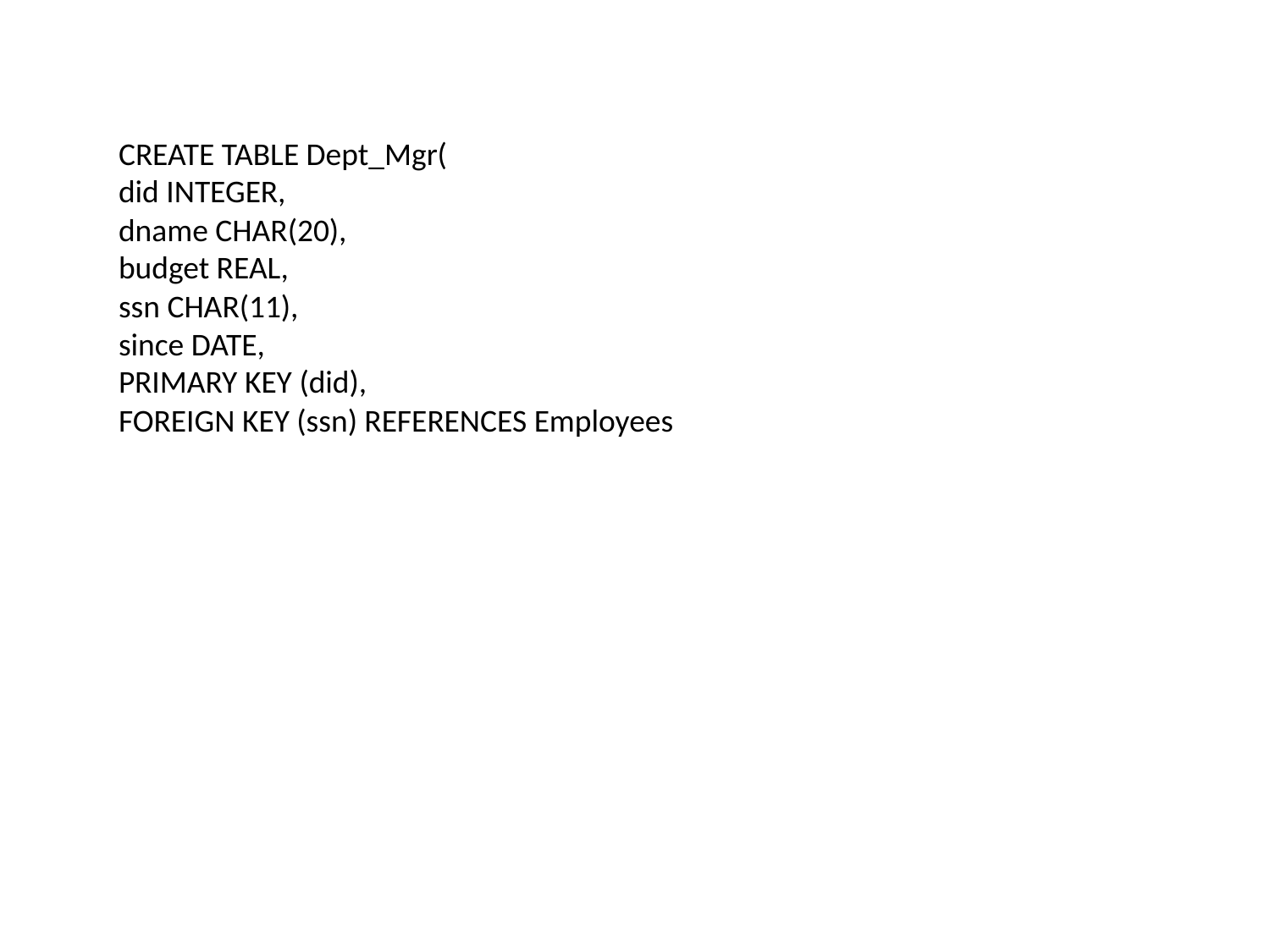

CREATE TABLE Dept_Mgr(
did INTEGER,
dname CHAR(20),
budget REAL,
ssn CHAR(11),
since DATE,
PRIMARY KEY (did),
FOREIGN KEY (ssn) REFERENCES Employees